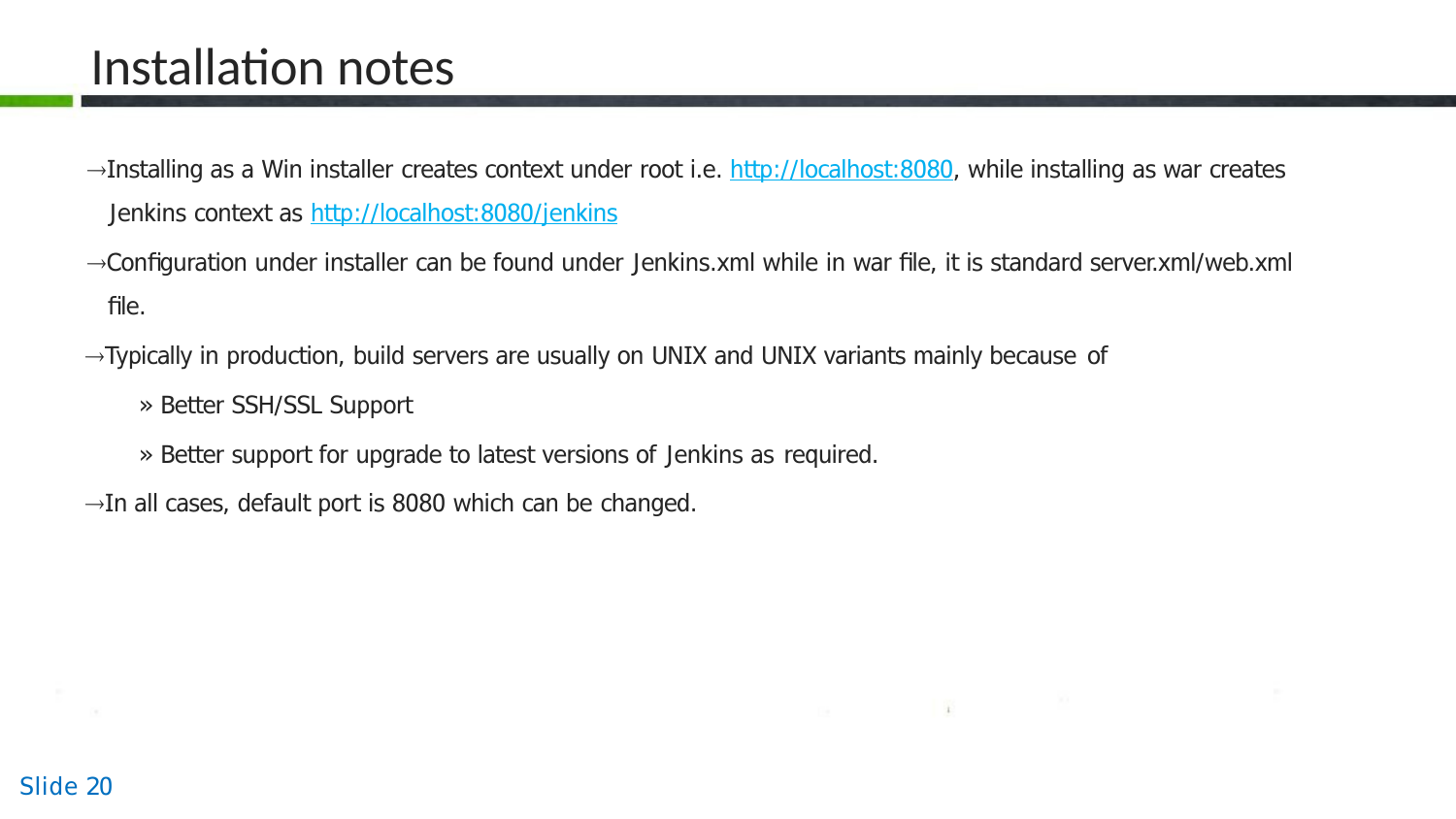

# Installation notes
→Installing as a Win installer creates context under root i.e. http://localhost:8080, while installing as war creates  Jenkins context as http://localhost:8080/jenkins
→Configuration under installer can be found under Jenkins.xml while in war file, it is standard server.xml/web.xml  file.
→Typically in production, build servers are usually on UNIX and UNIX variants mainly because of
» Better SSH/SSL Support
» Better support for upgrade to latest versions of Jenkins as required.
→In all cases, default port is 8080 which can be changed.

Slide 20